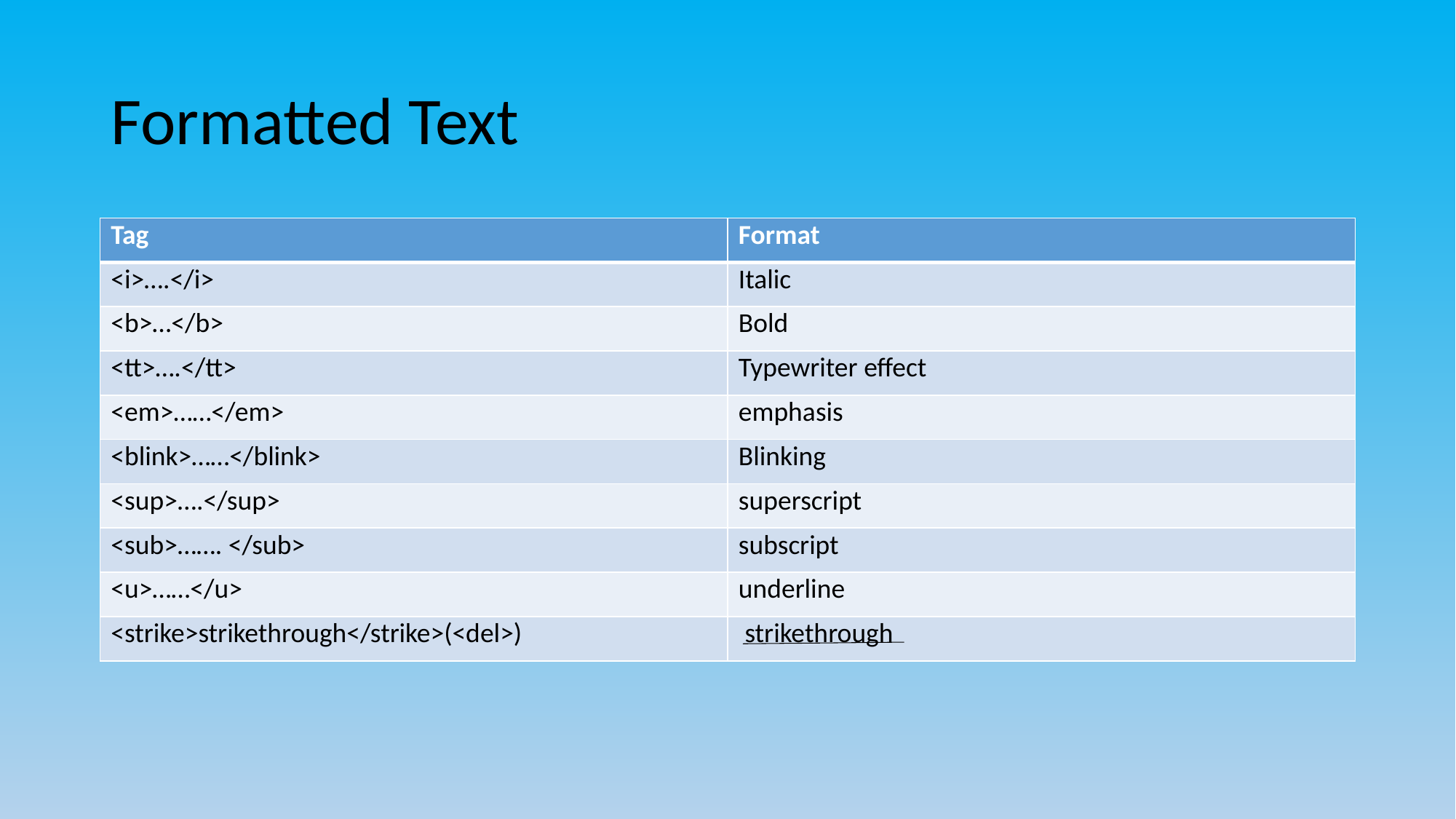

# Formatted Text
| Tag | Format |
| --- | --- |
| <i>….</i> | Italic |
| <b>…</b> | Bold |
| <tt>….</tt> | Typewriter effect |
| <em>……</em> | emphasis |
| <blink>……</blink> | Blinking |
| <sup>….</sup> | superscript |
| <sub>……. </sub> | subscript |
| <u>……</u> | underline |
| <strike>strikethrough</strike>(<del>) | strikethrough |